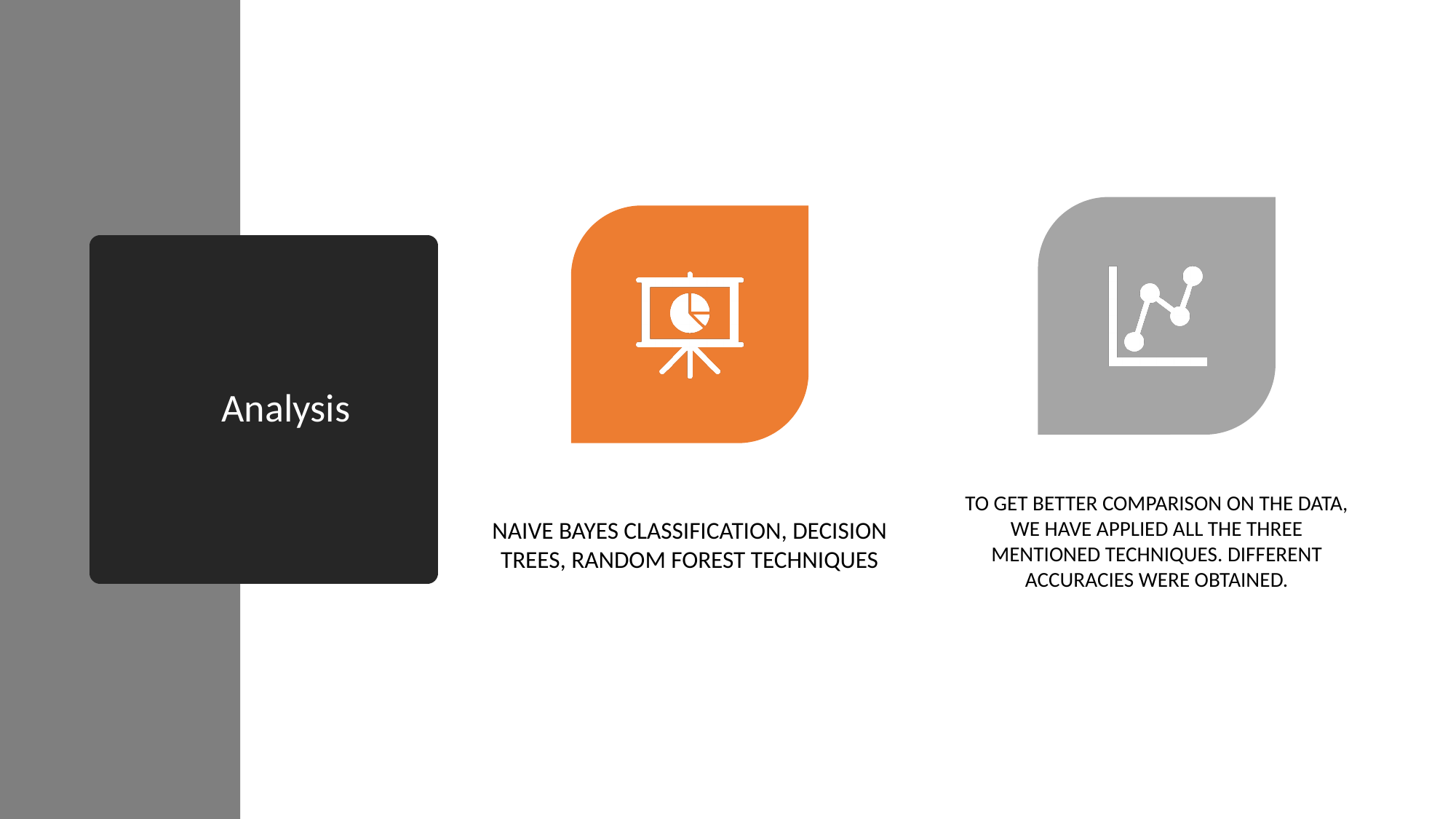

Naive Bayes Classification, Decision trees, random forest techniques
To get better comparison on the data, we have applied all the three mentioned techniques. Different accuracies were obtained.
# Analysis